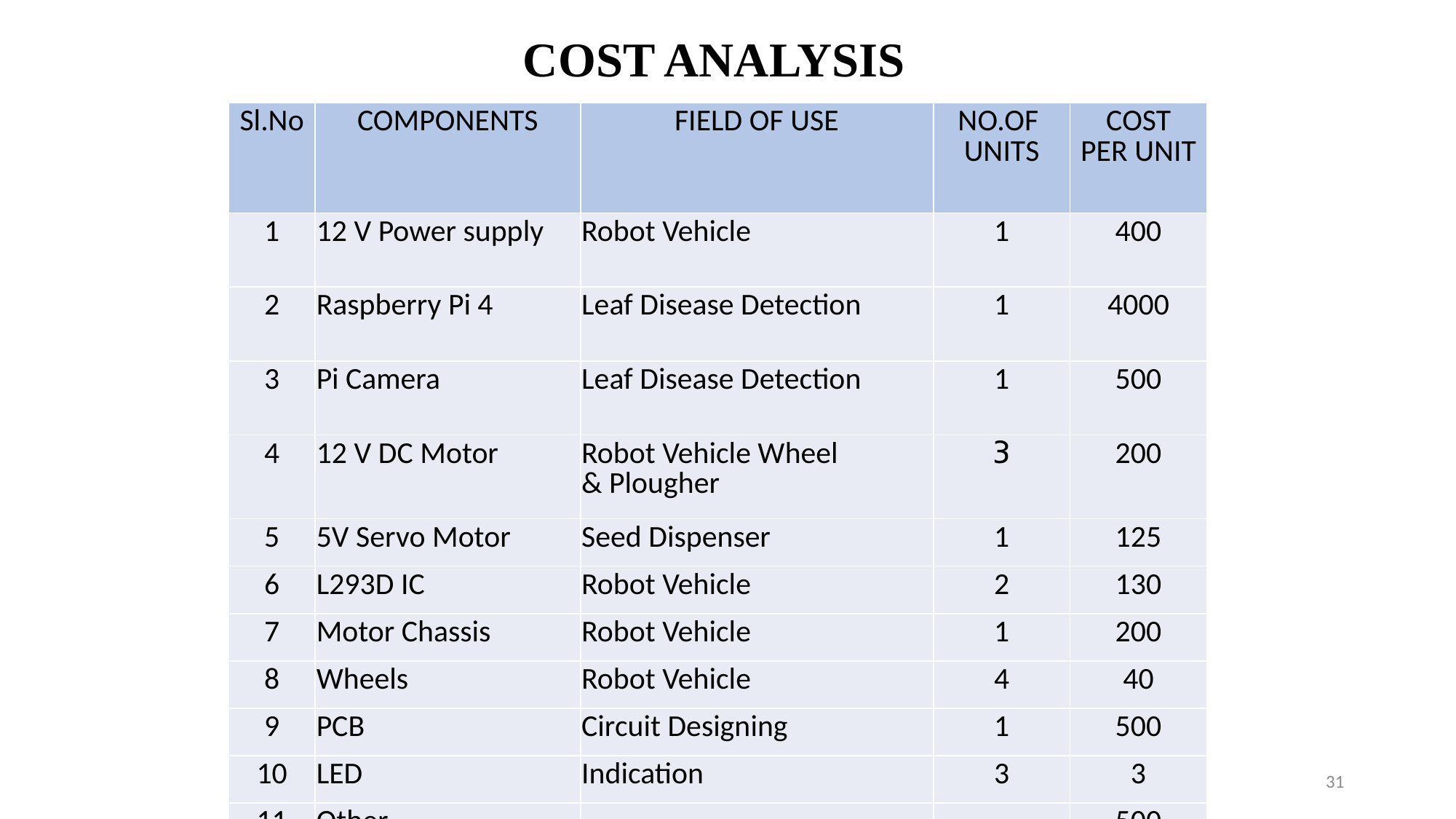

COST ANALYSIS
| Sl.No | COMPONENTS | FIELD OF USE | NO.OF UNITS | COST PER UNIT |
| --- | --- | --- | --- | --- |
| 1 | 12 V Power supply | Robot Vehicle | 1 | 400 |
| 2 | Raspberry Pi 4 | Leaf Disease Detection | 1 | 4000 |
| 3 | Pi Camera | Leaf Disease Detection | 1 | 500 |
| 4 | 12 V DC Motor | Robot Vehicle Wheel & Plougher | 3 | 200 |
| 5 | 5V Servo Motor | Seed Dispenser | 1 | 125 |
| 6 | L293D IC | Robot Vehicle | 2 | 130 |
| 7 | Motor Chassis | Robot Vehicle | 1 | 200 |
| 8 | Wheels | Robot Vehicle | 4 | 40 |
| 9 | PCB | Circuit Designing | 1 | 500 |
| 10 | LED | Indication | 3 | 3 |
| 11 | Other |  |  | 500 |
| Total |  |  |  | 7254 |
31